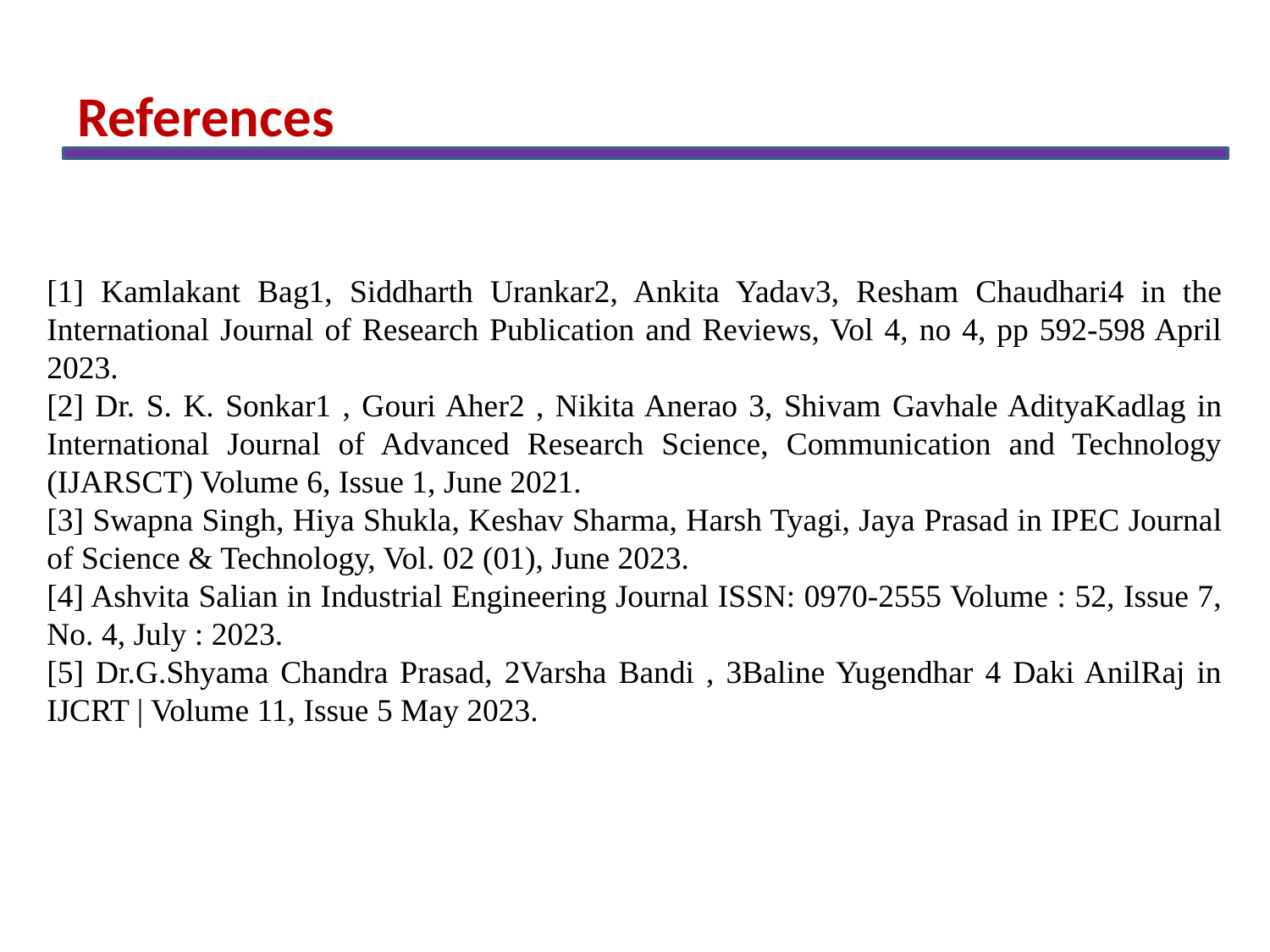

References

[1] Kamlakant Bag1, Siddharth Urankar2, Ankita Yadav3, Resham Chaudhari4 in the International Journal of Research Publication and Reviews, Vol 4, no 4, pp 592-598 April 2023.
[2] Dr. S. K. Sonkar1 , Gouri Aher2 , Nikita Anerao 3, Shivam Gavhale AdityaKadlag in International Journal of Advanced Research Science, Communication and Technology (IJARSCT) Volume 6, Issue 1, June 2021.
[3] Swapna Singh, Hiya Shukla, Keshav Sharma, Harsh Tyagi, Jaya Prasad in IPEC Journal of Science & Technology, Vol. 02 (01), June 2023.
[4] Ashvita Salian in Industrial Engineering Journal ISSN: 0970-2555 Volume : 52, Issue 7, No. 4, July : 2023.
[5] Dr.G.Shyama Chandra Prasad, 2Varsha Bandi , 3Baline Yugendhar 4 Daki AnilRaj in IJCRT | Volume 11, Issue 5 May 2023.